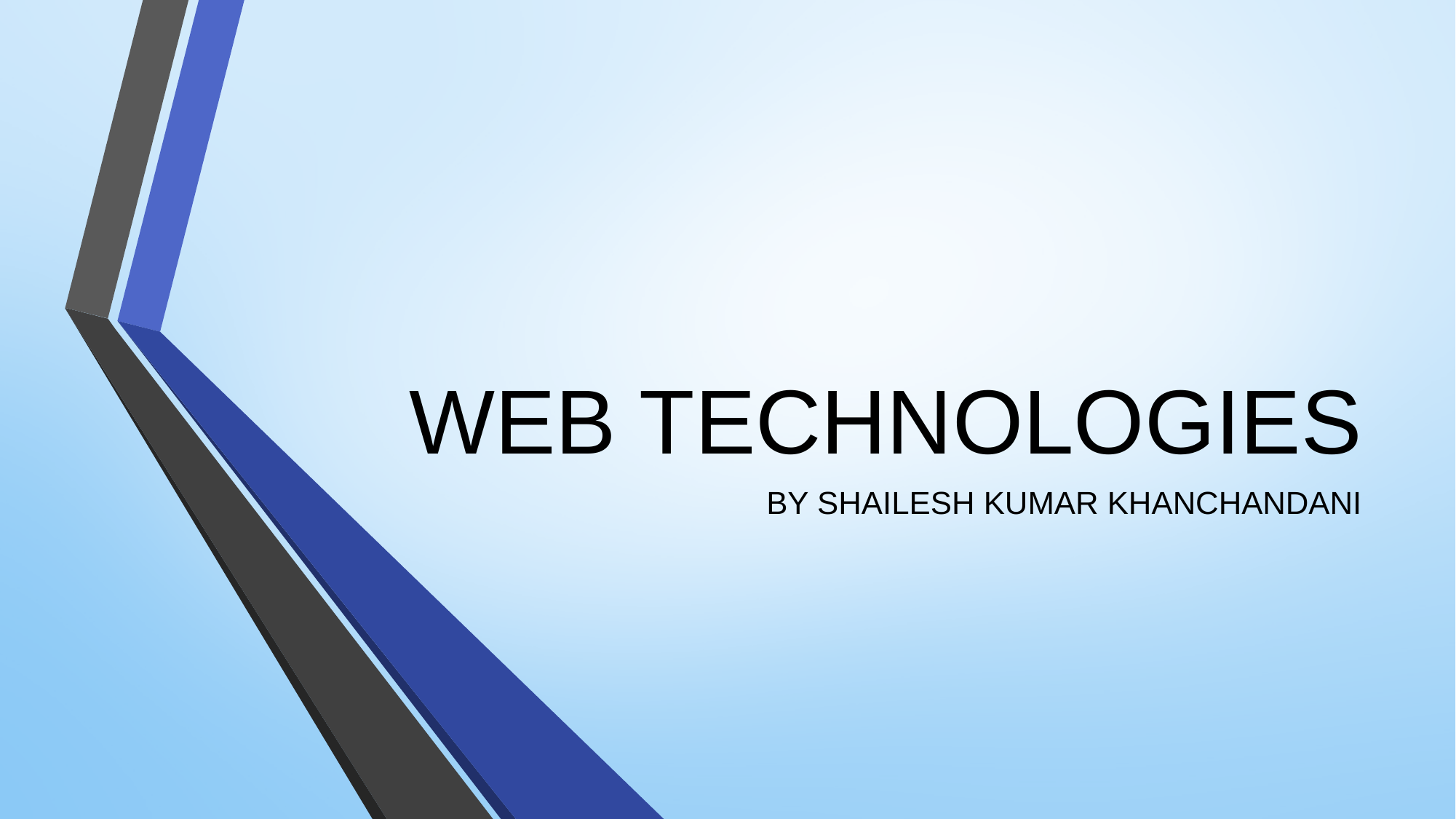

# WEB TECHNOLOGIES
BY SHAILESH KUMAR KHANCHANDANI